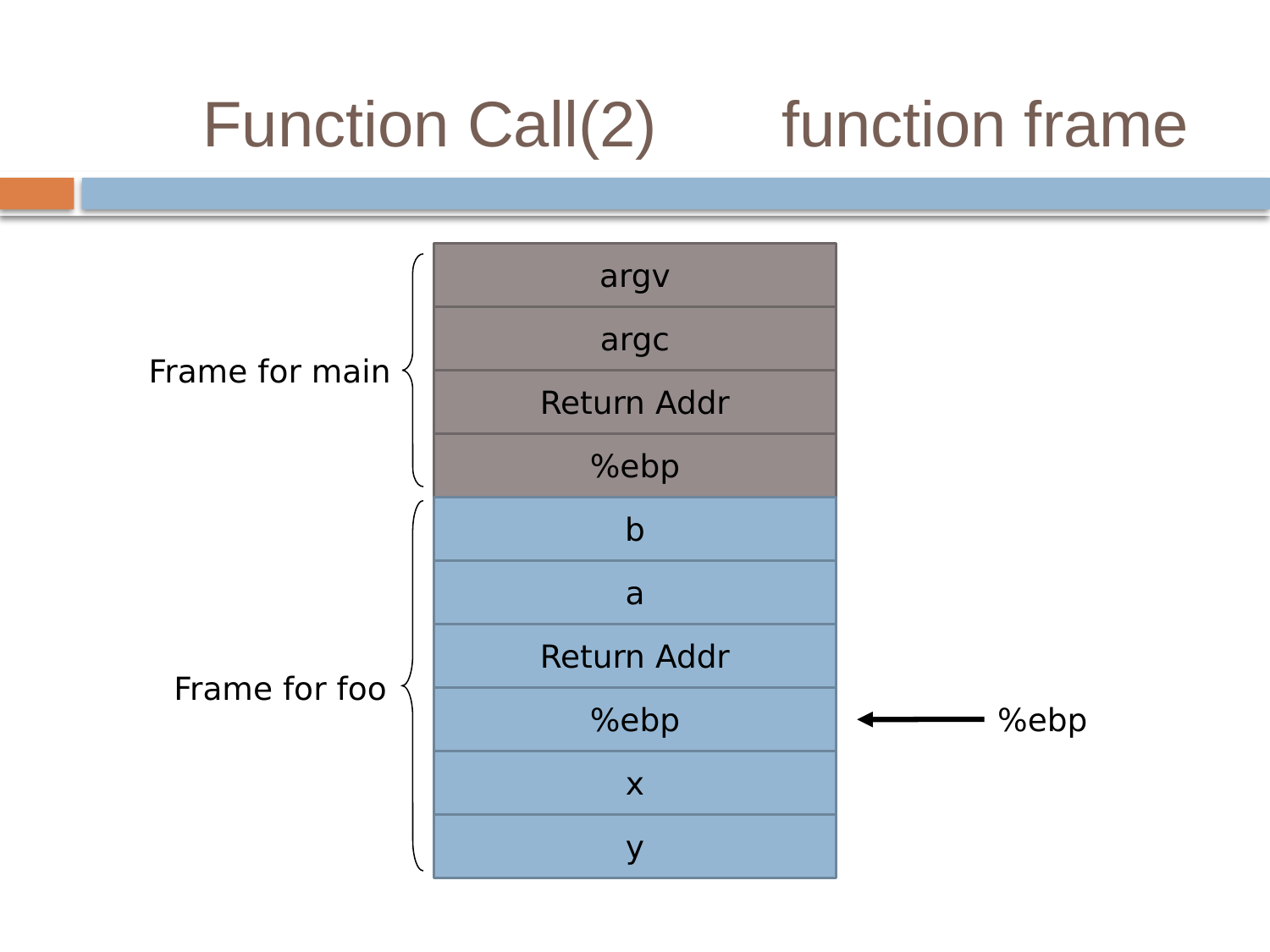

Function Call(2)       function frame
argv

argc
Frame for main
Return Addr
%ebp
b

a
Return Addr
Frame for foo
%ebp
%ebp

x
y